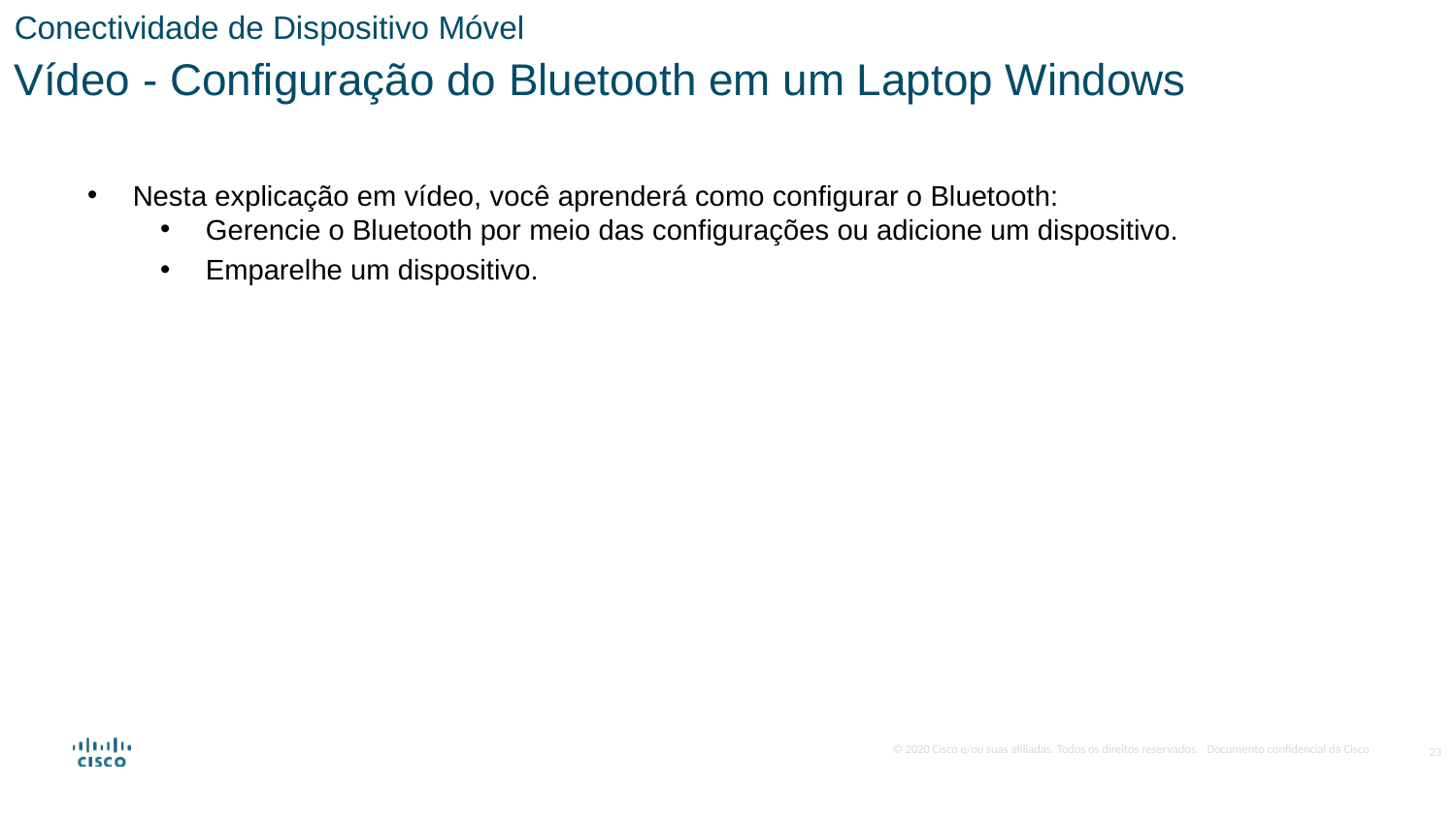

Conectividade de Dispositivo Móvel
Vídeo - Configuração do Bluetooth em um Laptop Windows
Nesta explicação em vídeo, você aprenderá como configurar o Bluetooth:
Gerencie o Bluetooth por meio das configurações ou adicione um dispositivo.
Emparelhe um dispositivo.
23